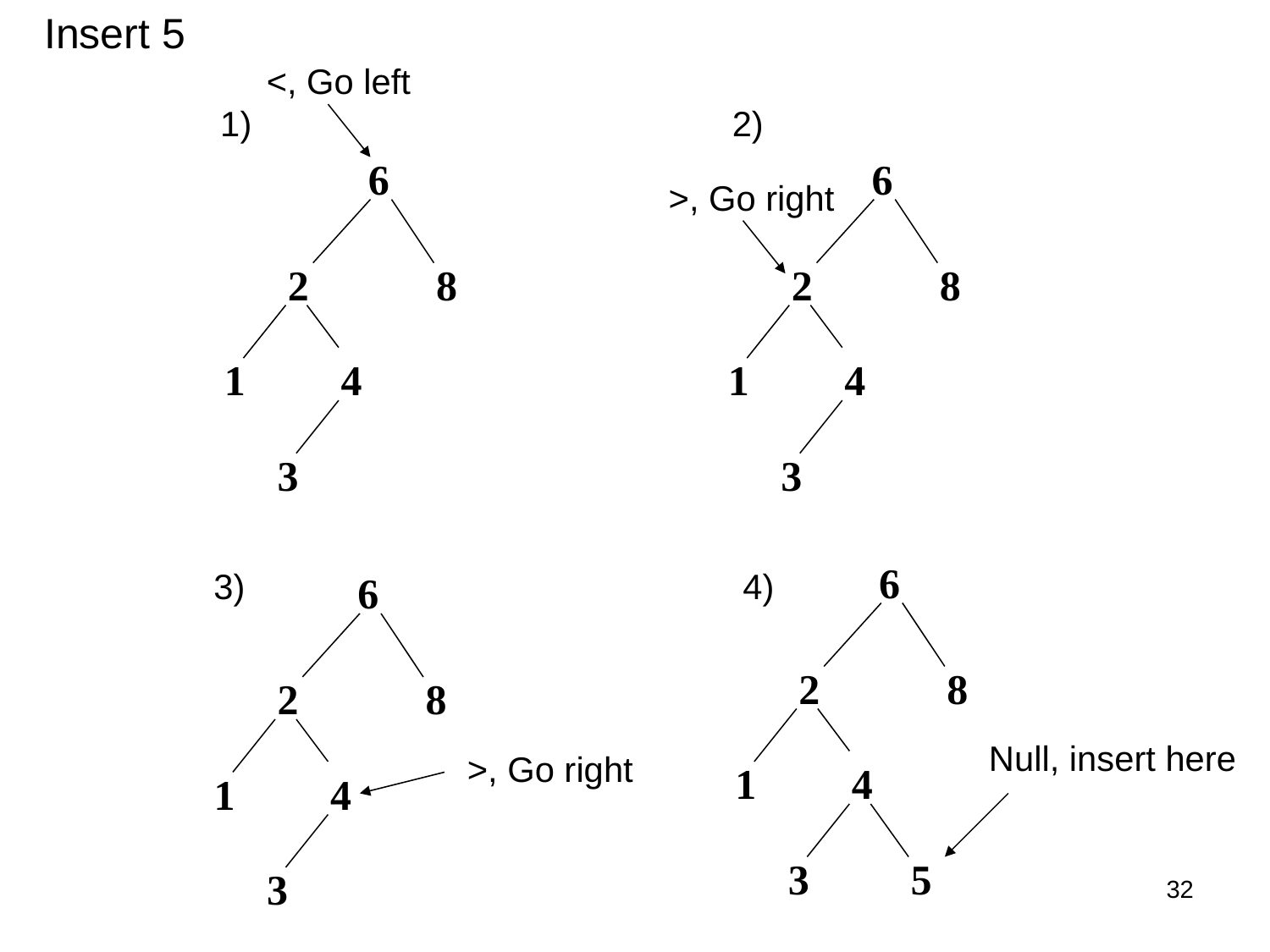

Insert 5
<, Go left
1)
2)

6
6
>, Go right

2
8
2
8

1
4
1
4

3
3
6
3)
4)
6

2
8
2
8

Null, insert here
>, Go right
1
4
1
4

3
5
3
32